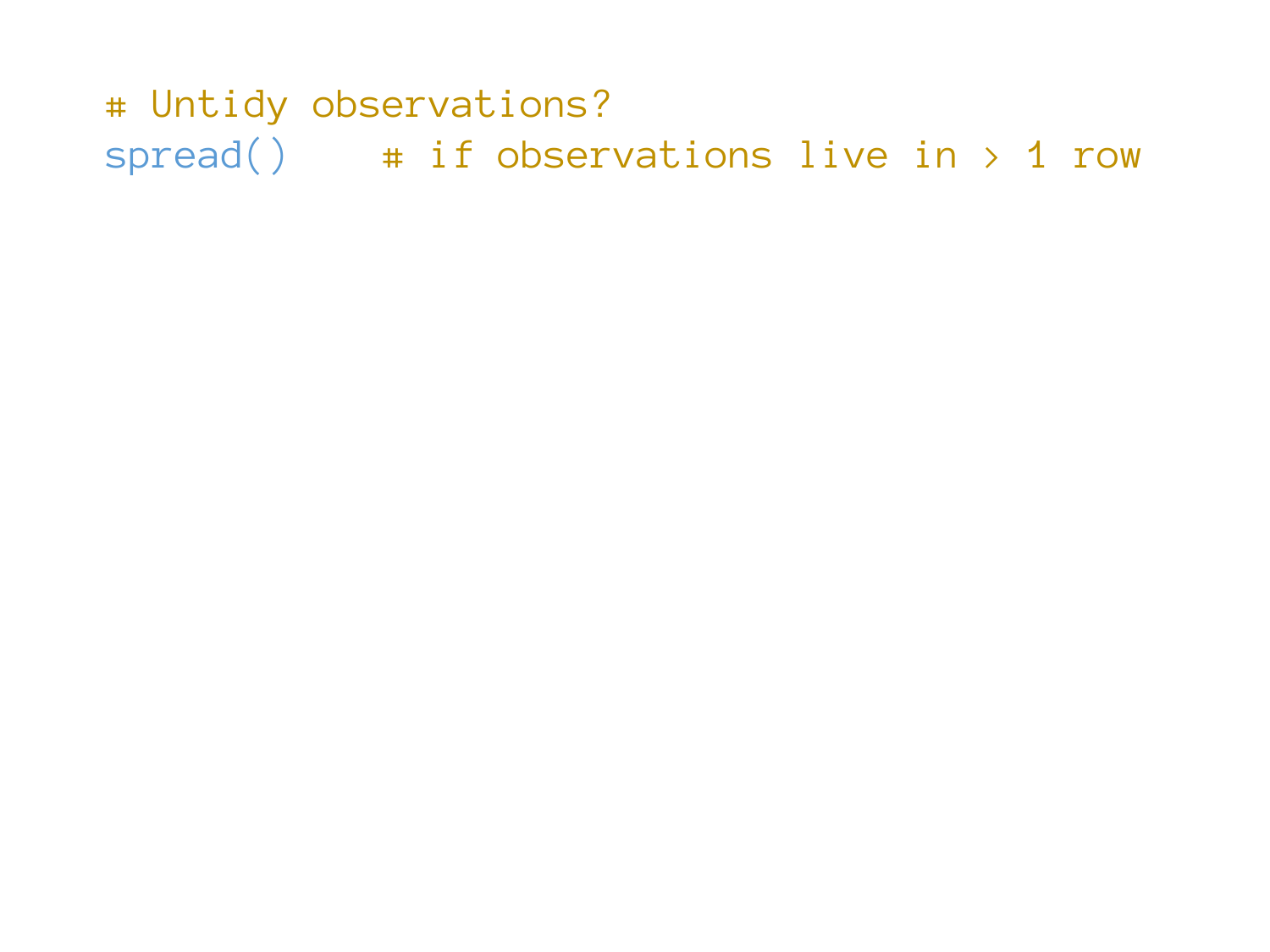

# Untidy observations?
spread()    # if observations live in > 1 row